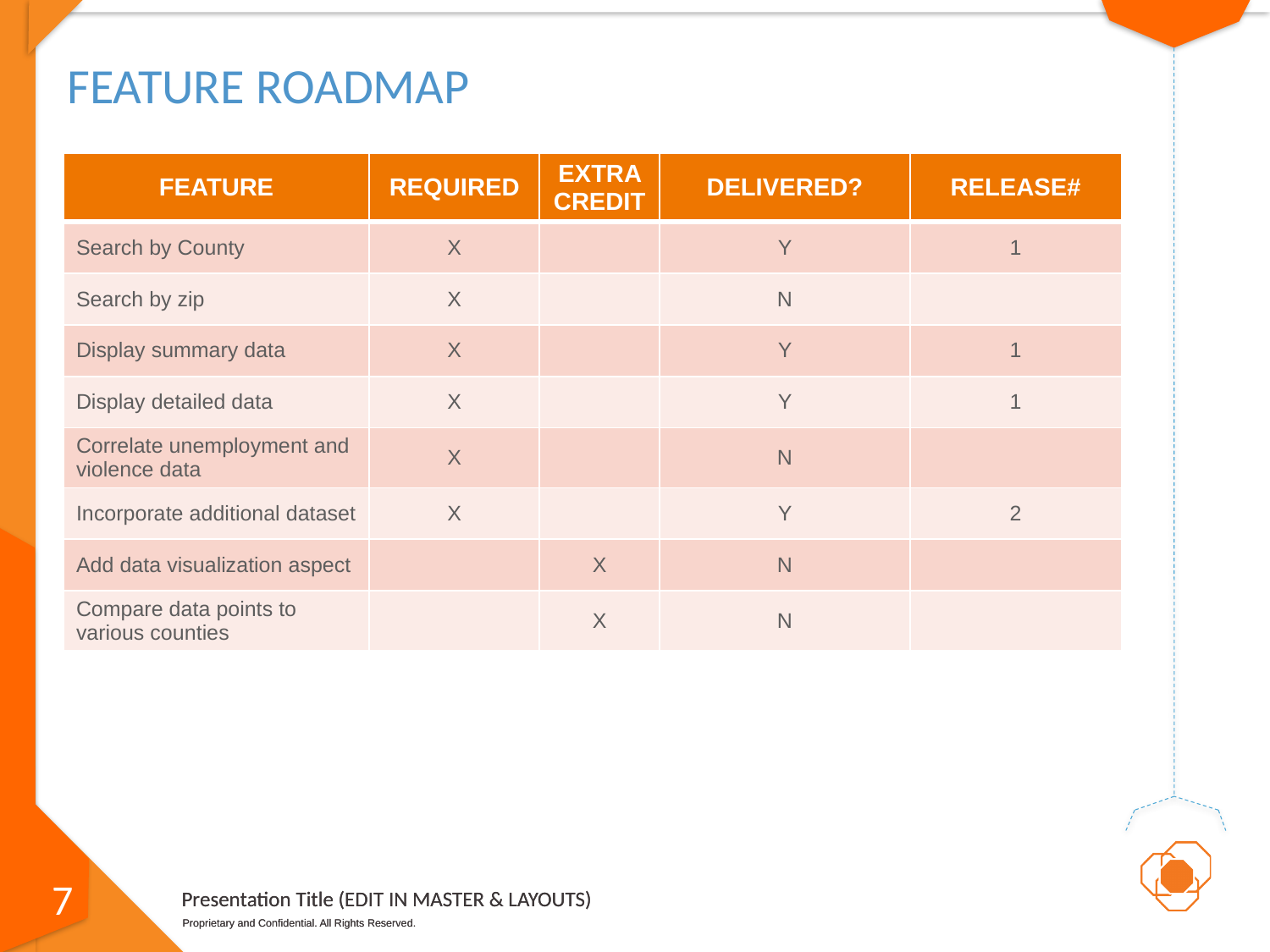

# FEATURE roadmap
| FEATURE | REQUIRED | EXTRA CREDIT | DELIVERED? | RELEASE# |
| --- | --- | --- | --- | --- |
| Search by County | X |  | Y | 1 |
| Search by zip | X |  | N |  |
| Display summary data | X |  | Y | 1 |
| Display detailed data | X |  | Y | 1 |
| Correlate unemployment and violence data | X |  | N |  |
| Incorporate additional dataset | X |  | Y | 2 |
| Add data visualization aspect |  | X | N |  |
| Compare data points to various counties |  | X | N |  |
7